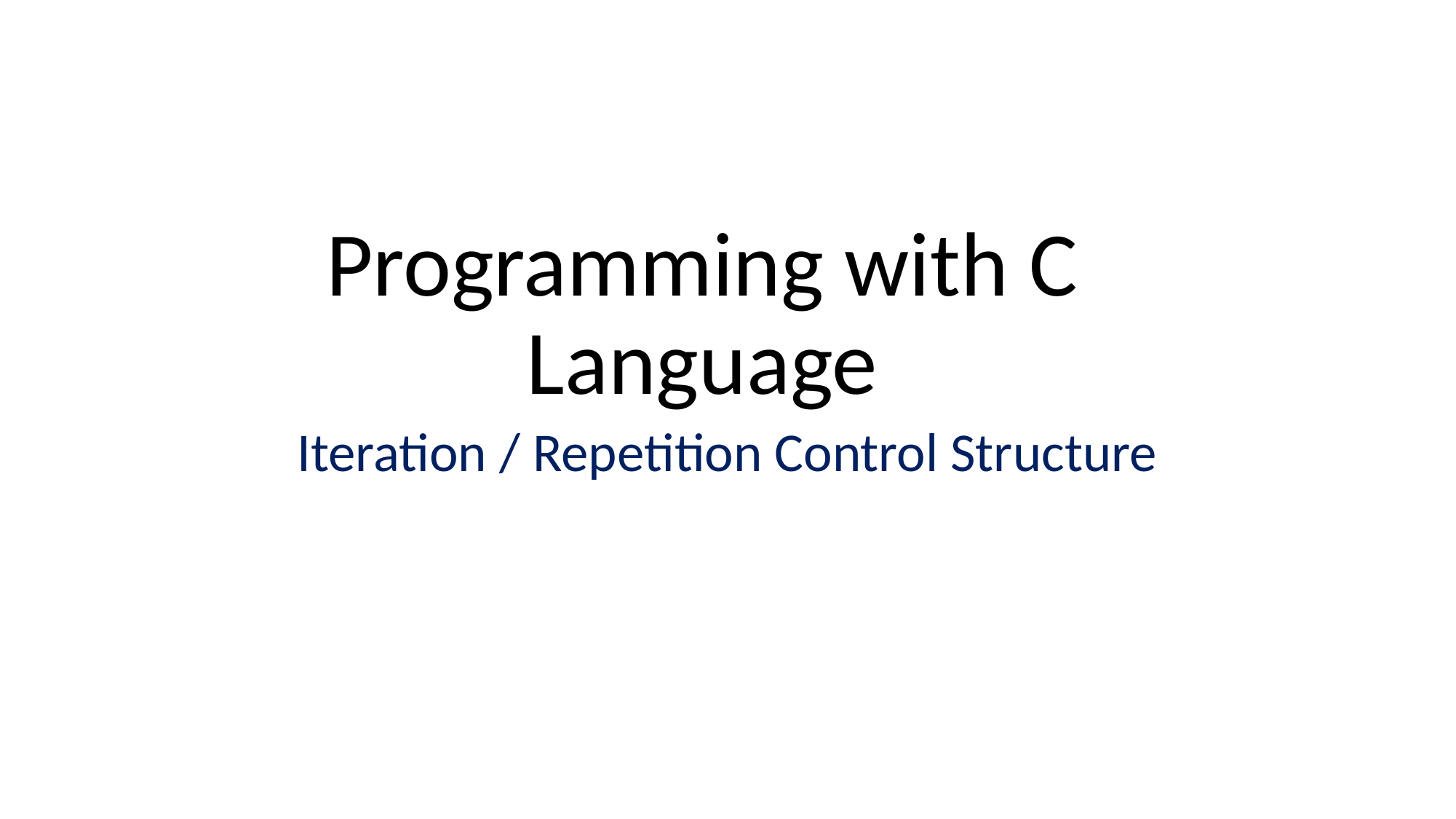

# Programming with C Language
Iteration / Repetition Control Structure